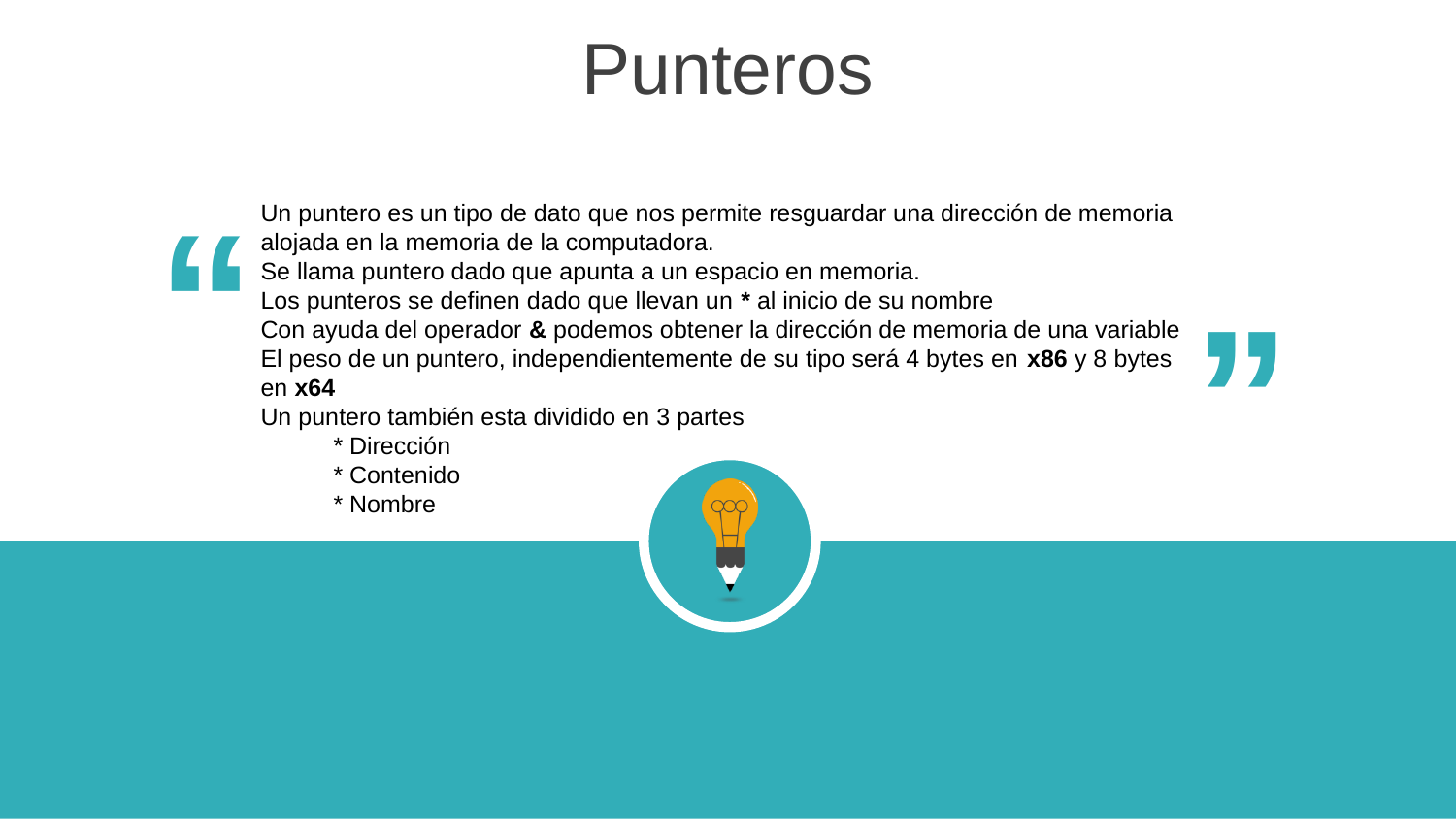

Punteros

“
Un puntero es un tipo de dato que nos permite resguardar una dirección de memoria
alojada en la memoria de la computadora.
Se llama puntero dado que apunta a un espacio en memoria.
Los punteros se definen dado que llevan un * al inicio de su nombre
Con ayuda del operador & podemos obtener la dirección de memoria de una variable
El peso de un puntero, independientemente de su tipo será 4 bytes en x86 y 8 bytes
en x64
Un puntero también esta dividido en 3 partes
* Dirección
* Contenido
* Nombre
“